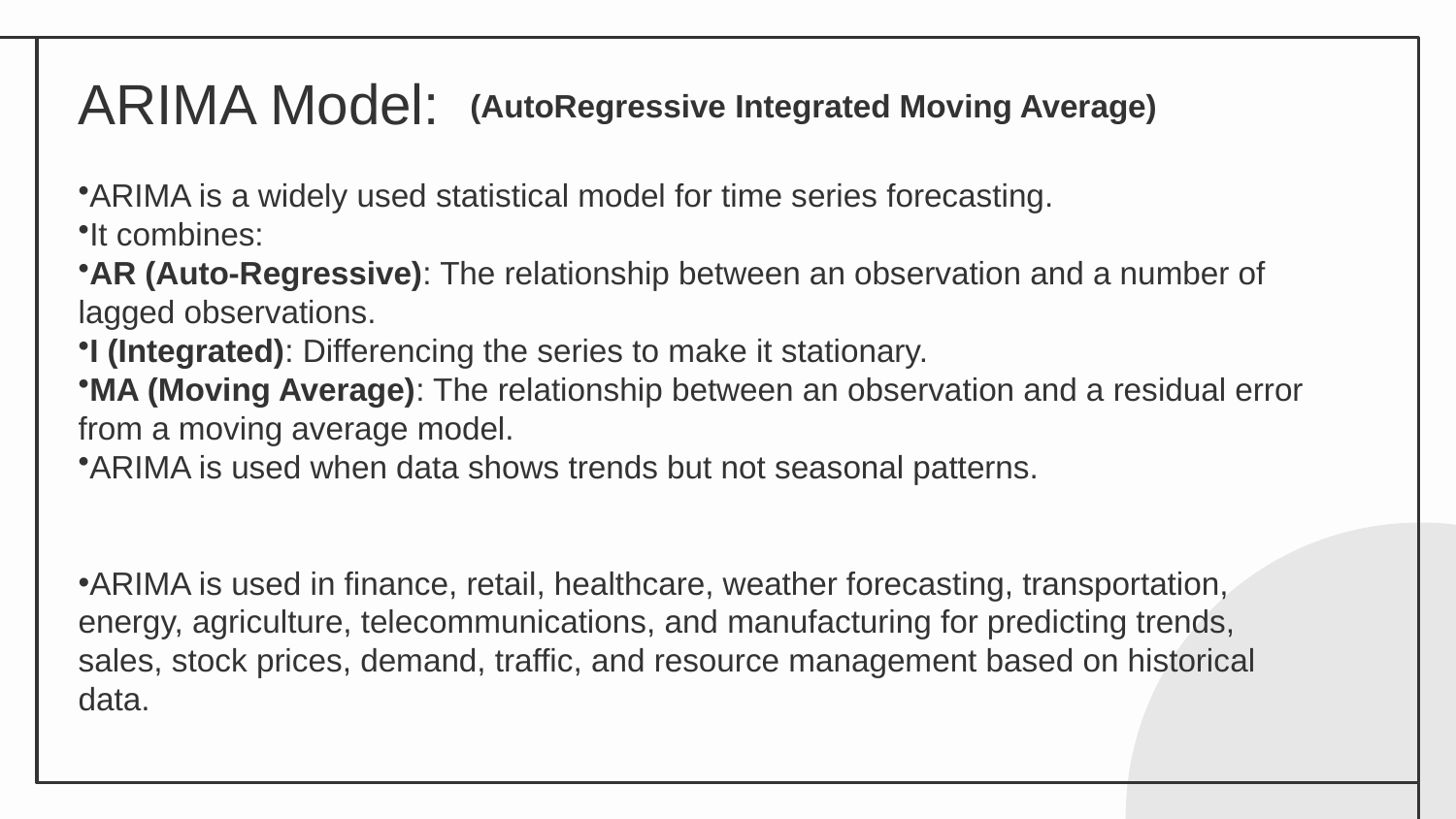

# ARIMA Model:
(AutoRegressive Integrated Moving Average)

ARIMA is a widely used statistical model for time series forecasting.
It combines:
AR (Auto-Regressive): The relationship between an observation and a number of lagged observations.
I (Integrated): Differencing the series to make it stationary.
MA (Moving Average): The relationship between an observation and a residual error from a moving average model.
ARIMA is used when data shows trends but not seasonal patterns.

ARIMA is used in finance, retail, healthcare, weather forecasting, transportation, energy, agriculture, telecommunications, and manufacturing for predicting trends, sales, stock prices, demand, traffic, and resource management based on historical data.